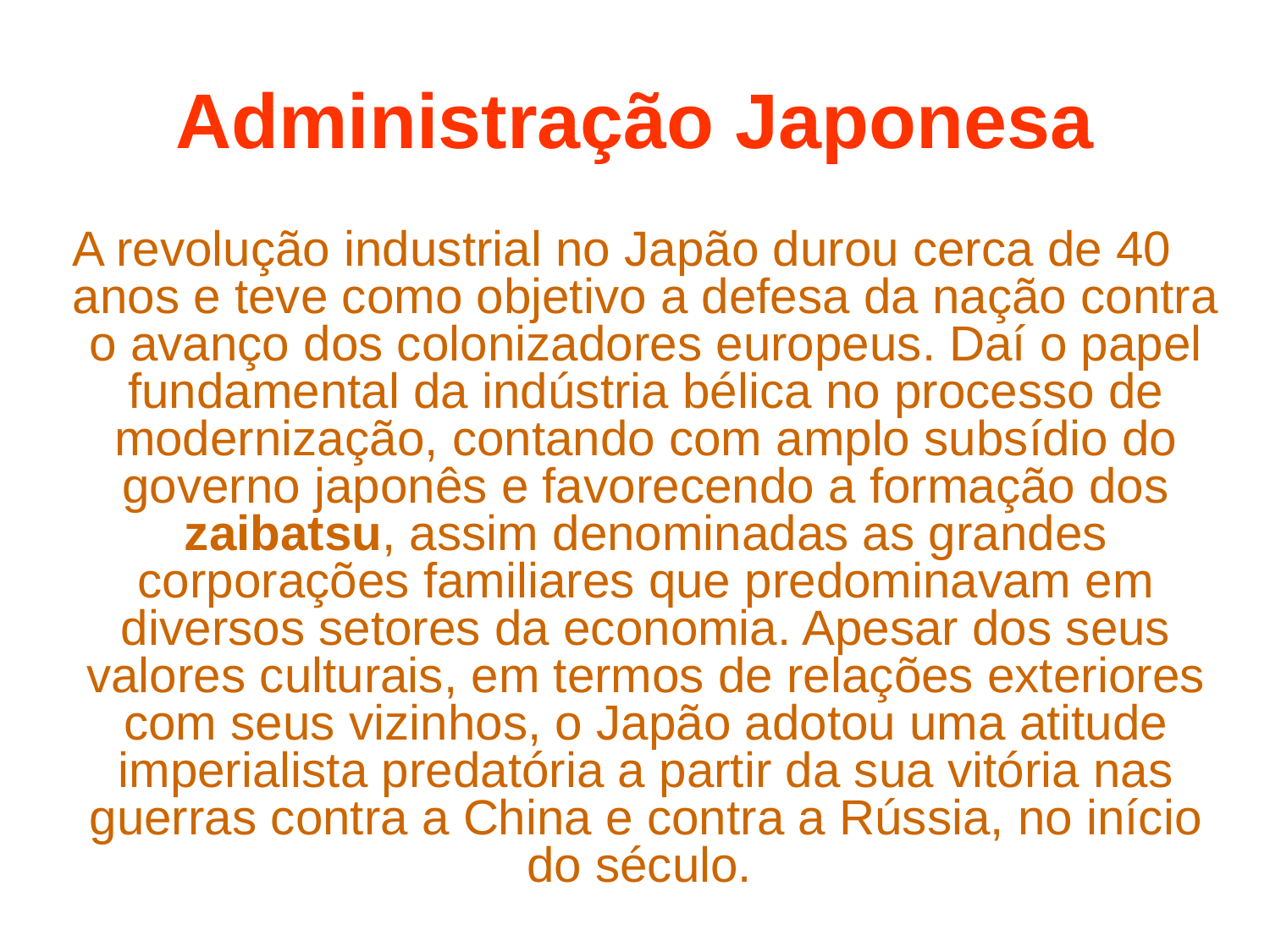

# Administração Japonesa
A revolução industrial no Japão durou cerca de 40 anos e teve como objetivo a defesa da nação contra o avanço dos colonizadores europeus. Daí o papel fundamental da indústria bélica no processo de modernização, contando com amplo subsídio do governo japonês e favorecendo a formação dos zaibatsu, assim denominadas as grandes corporações familiares que predominavam em diversos setores da economia. Apesar dos seus valores culturais, em termos de relações exteriores com seus vizinhos, o Japão adotou uma atitude imperialista predatória a partir da sua vitória nas guerras contra a China e contra a Rússia, no início do século.